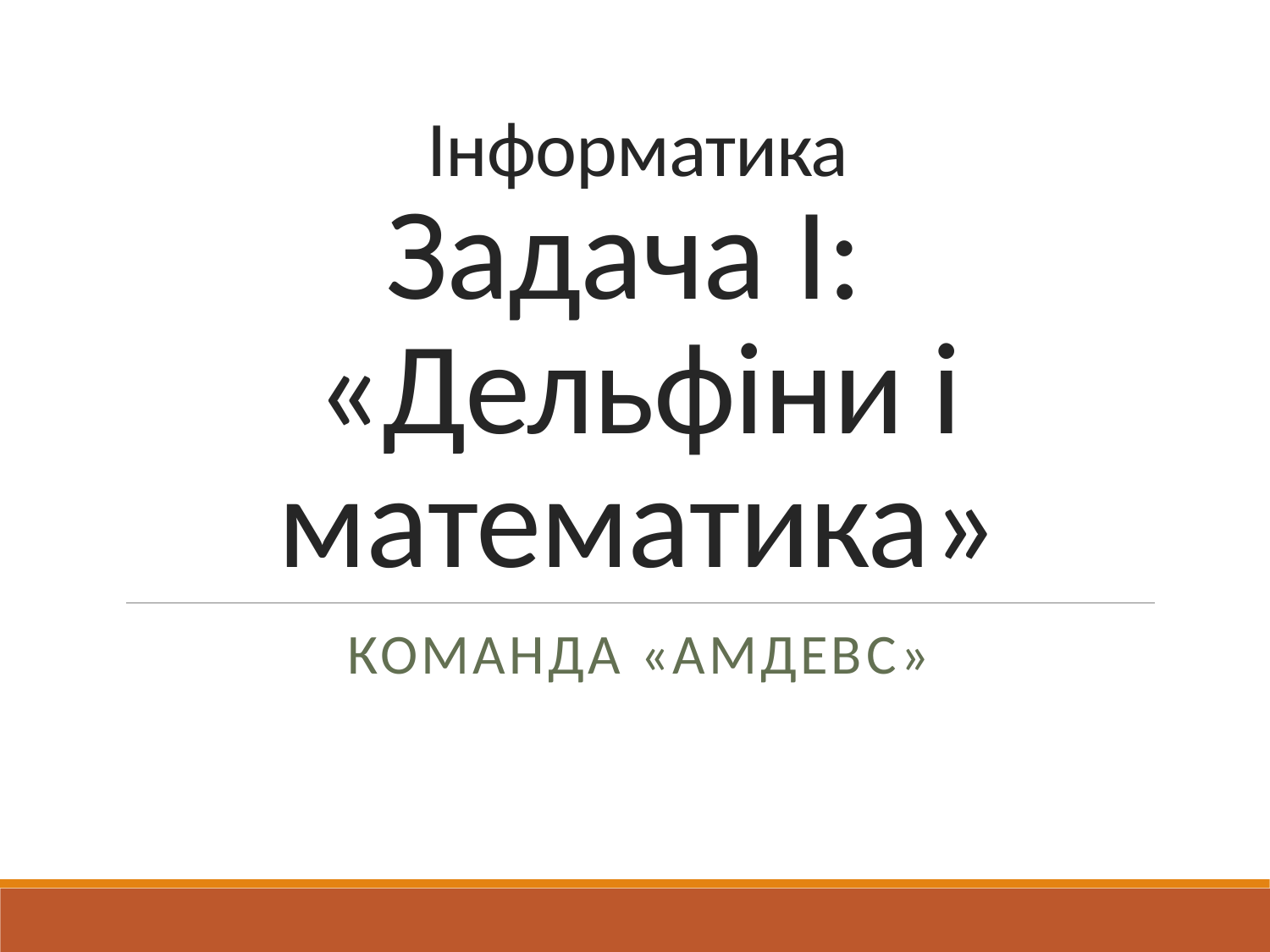

# Інформатика Задача I: «Дельфіни і математика»
Команда «АМДЕВC»